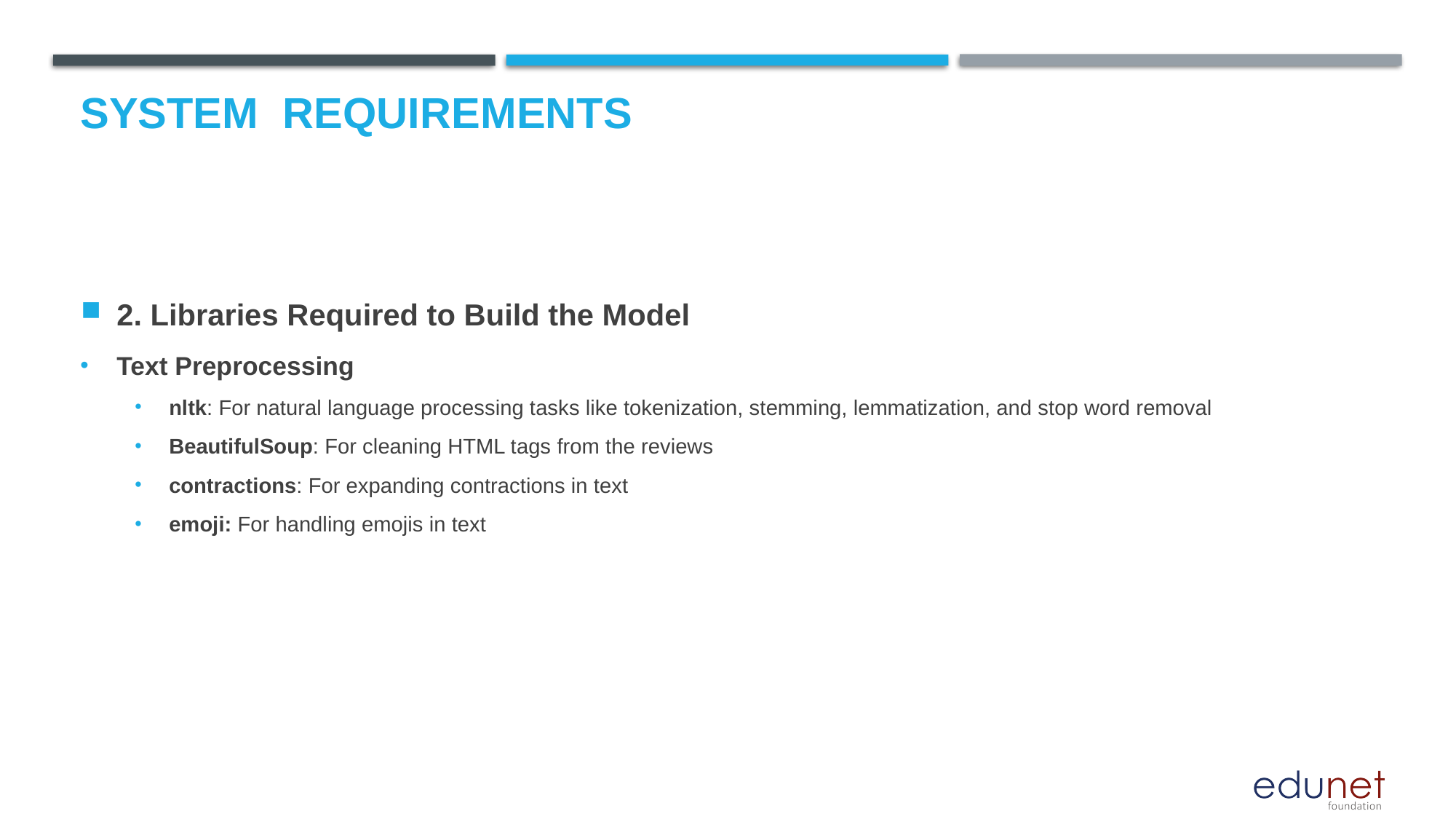

# System  Requirements

2. Libraries Required to Build the Model
Text Preprocessing
nltk: For natural language processing tasks like tokenization, stemming, lemmatization, and stop word removal
BeautifulSoup: For cleaning HTML tags from the reviews
contractions: For expanding contractions in text
emoji: For handling emojis in text